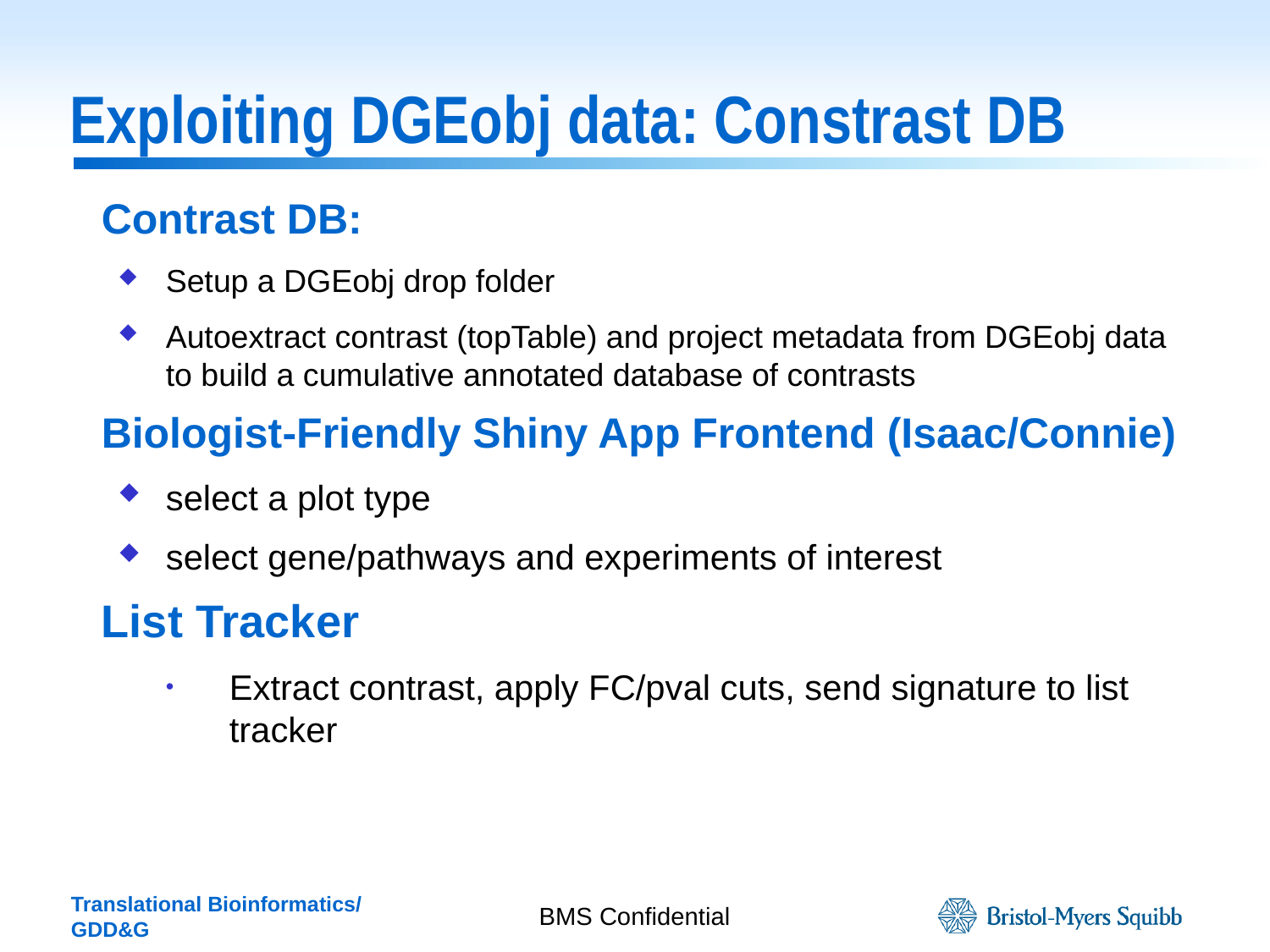

# Exploiting DGEobj data: Constrast DB
Contrast DB:
Setup a DGEobj drop folder
Autoextract contrast (topTable) and project metadata from DGEobj data to build a cumulative annotated database of contrasts
Biologist-Friendly Shiny App Frontend (Isaac/Connie)
select a plot type
select gene/pathways and experiments of interest
List Tracker
Extract contrast, apply FC/pval cuts, send signature to list tracker

BMS Confidential